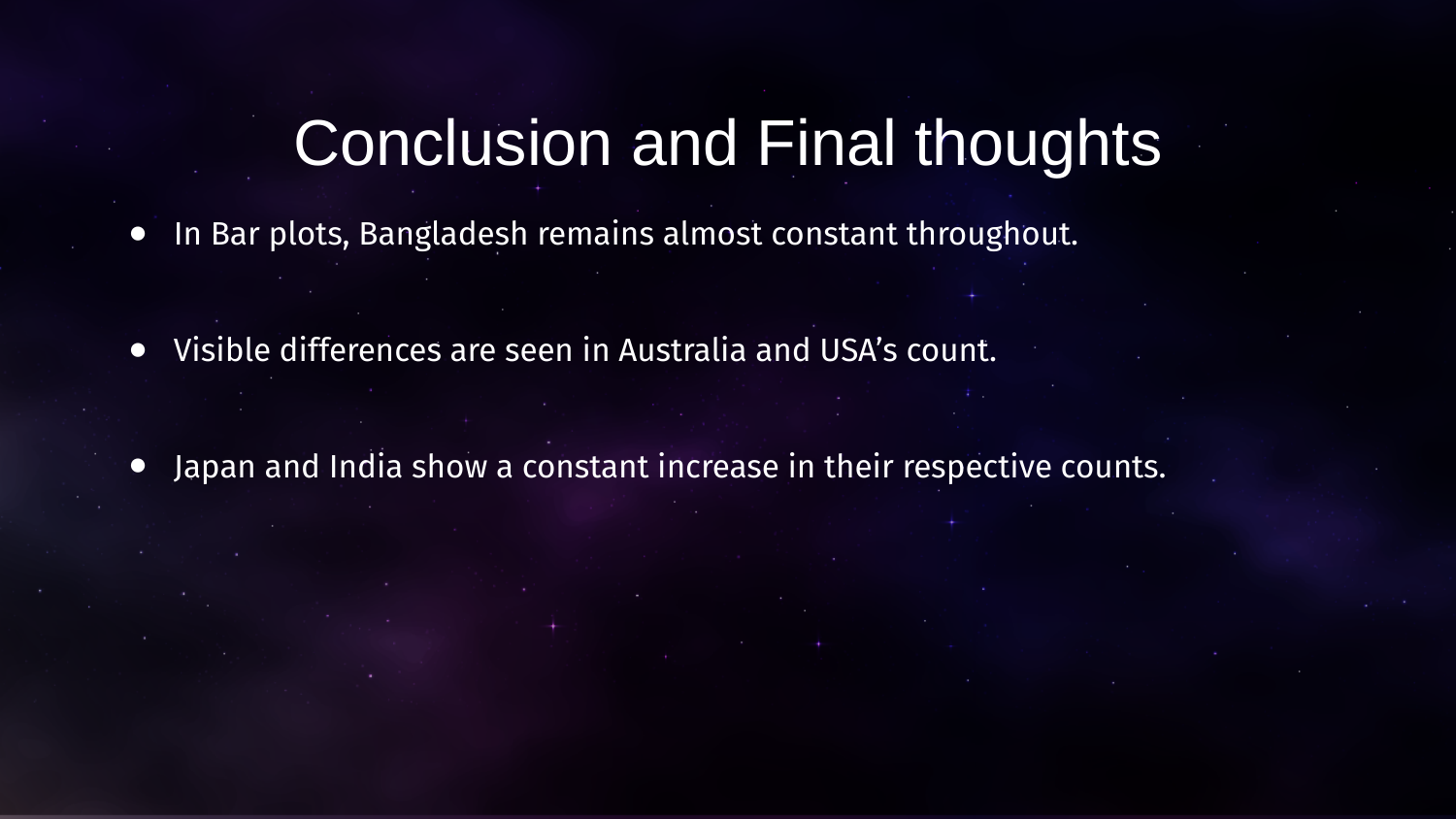

# Conclusion and Final thoughts
In Bar plots, Bangladesh remains almost constant throughout.

Visible differences are seen in Australia and USA’s count.

Japan and India show a constant increase in their respective counts.